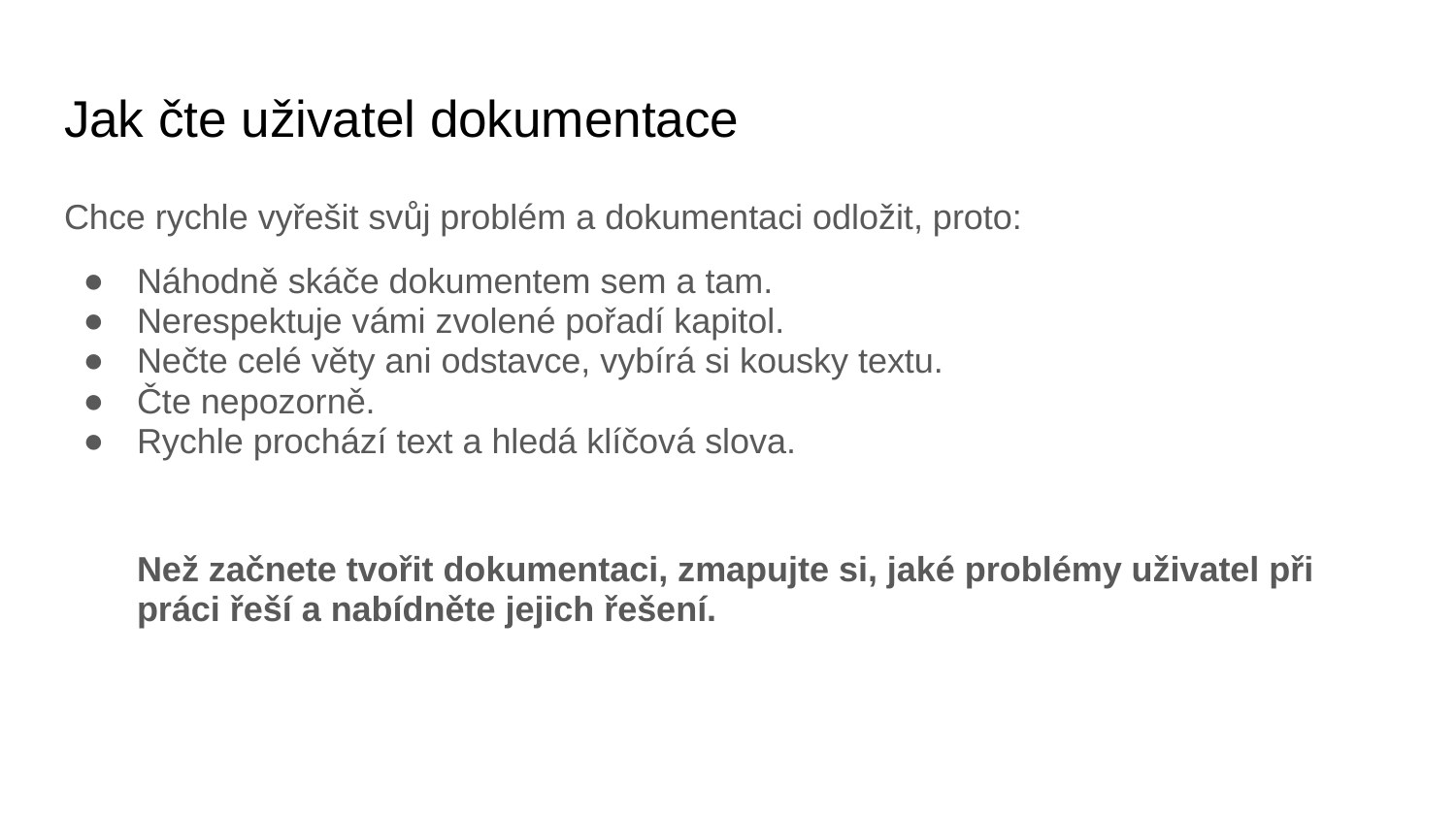

# Jak čte uživatel dokumentace
Chce rychle vyřešit svůj problém a dokumentaci odložit, proto:
Náhodně skáče dokumentem sem a tam.
Nerespektuje vámi zvolené pořadí kapitol.
Nečte celé věty ani odstavce, vybírá si kousky textu.
Čte nepozorně.
Rychle prochází text a hledá klíčová slova.

Než začnete tvořit dokumentaci, zmapujte si, jaké problémy uživatel při práci řeší a nabídněte jejich řešení.